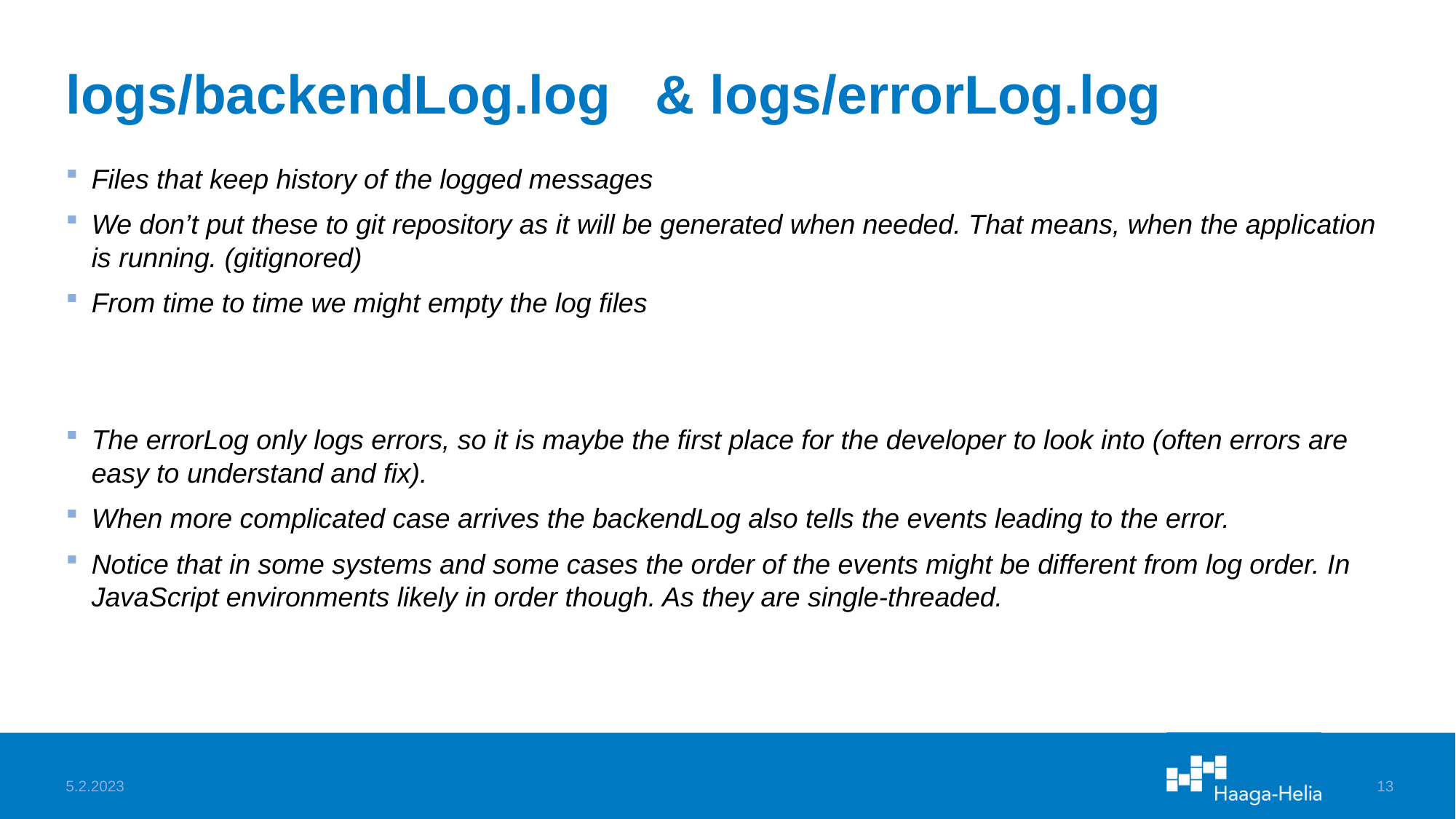

# logs/backendLog.log   & logs/errorLog.log
Files that keep history of the logged messages
We don’t put these to git repository as it will be generated when needed. That means, when the application is running. (gitignored)
From time to time we might empty the log files

The errorLog only logs errors, so it is maybe the first place for the developer to look into (often errors are easy to understand and fix).
When more complicated case arrives the backendLog also tells the events leading to the error.
Notice that in some systems and some cases the order of the events might be different from log order. In JavaScript environments likely in order though. As they are single-threaded.
5.2.2023

13